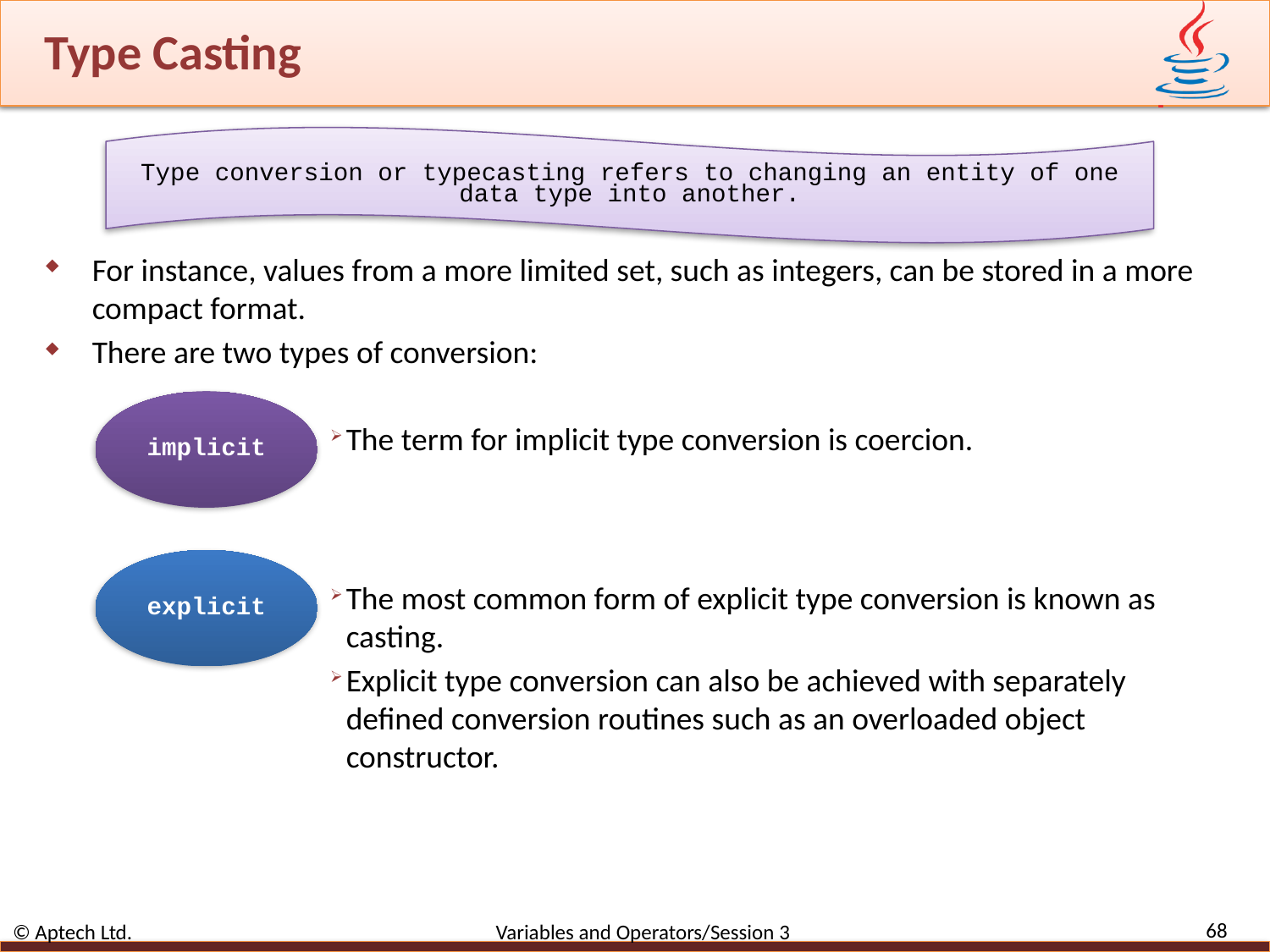

# Type Casting
Type conversion or typecasting refers to changing an entity of one data type into another.
For instance, values from a more limited set, such as integers, can be stored in a more compact format.
There are two types of conversion:
implicit
The term for implicit type conversion is coercion.
explicit
The most common form of explicit type conversion is known as casting.
Explicit type conversion can also be achieved with separately defined conversion routines such as an overloaded object constructor.
68
© Aptech Ltd.                                                                           Variables and Operators/Session 3